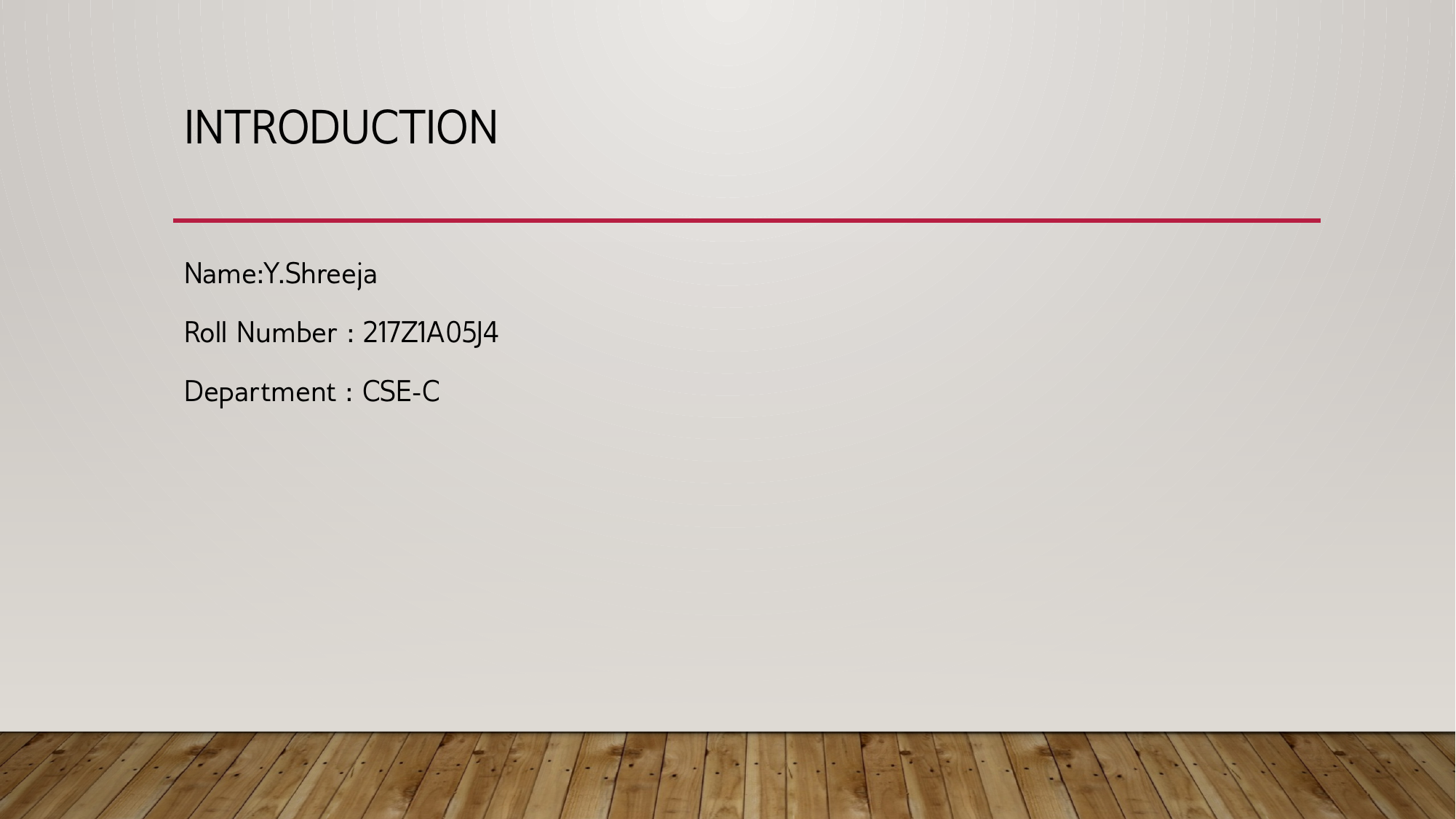

# INTRODUCTION
Name:Y.Shreeja
Roll Number : 217Z1A05J4
Department : CSE-C